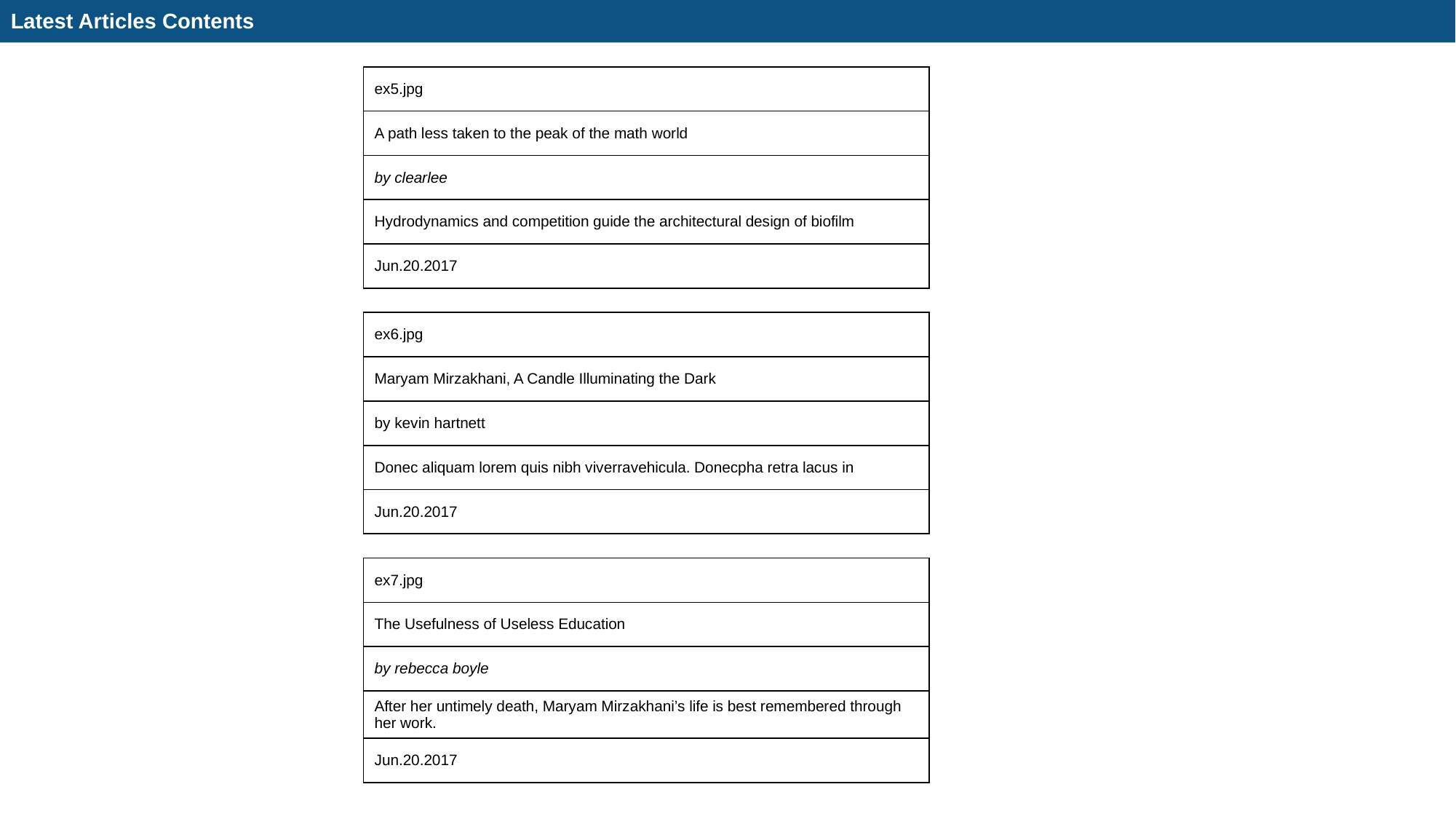

Latest Articles Contents
| ex5.jpg |
| --- |
| A path less taken to the peak of the math world |
| by clearlee |
| Hydrodynamics and competition guide the architectural design of biofilm |
| Jun.20.2017 |
| ex6.jpg |
| --- |
| Maryam Mirzakhani, A Candle Illuminating the Dark |
| by kevin hartnett |
| Donec aliquam lorem quis nibh viverravehicula. Donecpha retra lacus in |
| Jun.20.2017 |
| ex7.jpg |
| --- |
| The Usefulness of Useless Education |
| by rebecca boyle |
| After her untimely death, Maryam Mirzakhani’s life is best remembered through her work. |
| Jun.20.2017 |